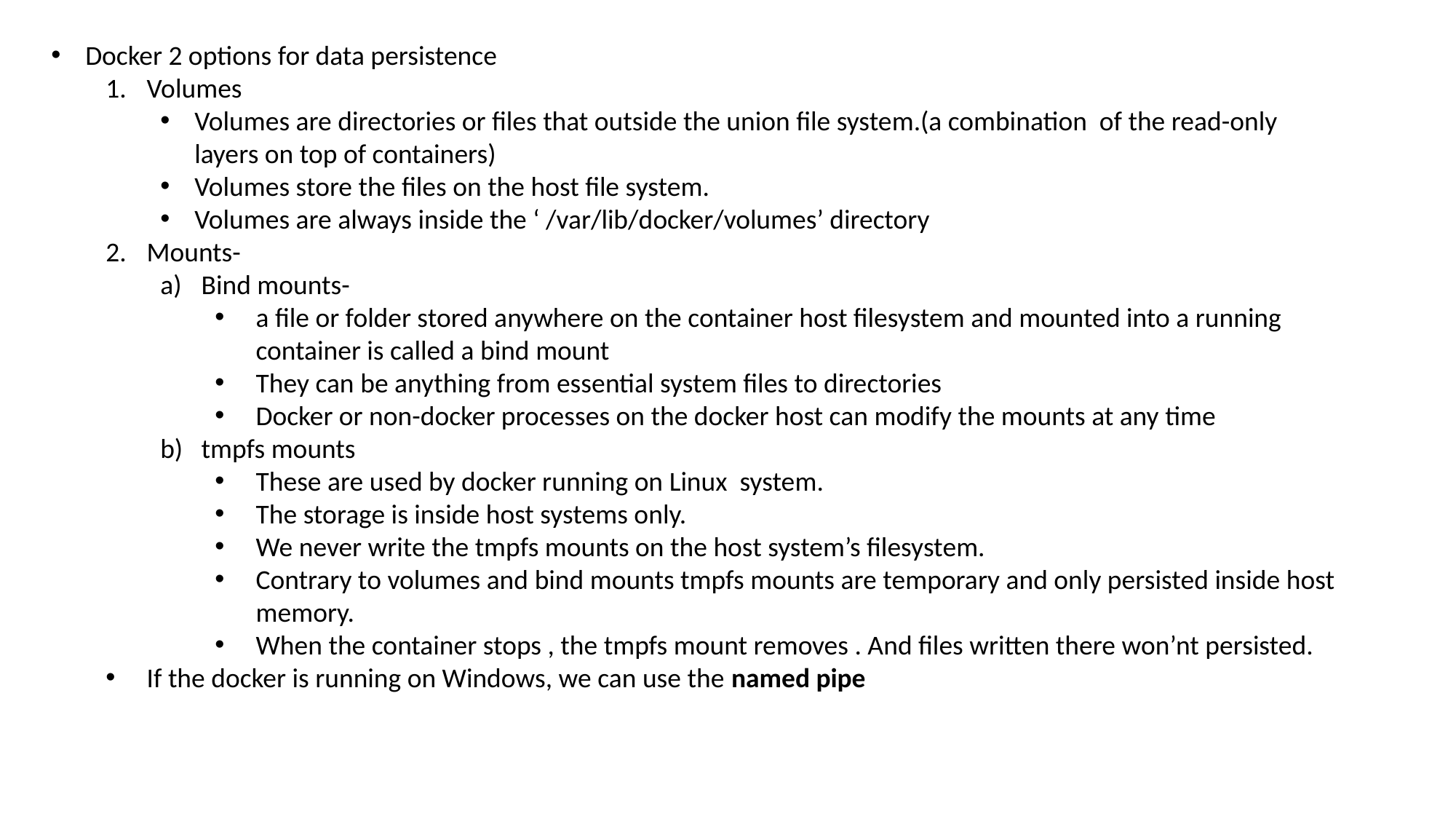

Docker 2 options for data persistence
Volumes
Volumes are directories or files that outside the union file system.(a combination  of the read-only layers on top of containers)
Volumes store the files on the host file system.
Volumes are always inside the ‘ /var/lib/docker/volumes’ directory
Mounts-
Bind mounts-
a file or folder stored anywhere on the container host filesystem and mounted into a running container is called a bind mount
They can be anything from essential system files to directories
Docker or non-docker processes on the docker host can modify the mounts at any time
tmpfs mounts
These are used by docker running on Linux  system.
The storage is inside host systems only.
We never write the tmpfs mounts on the host system’s filesystem.
Contrary to volumes and bind mounts tmpfs mounts are temporary and only persisted inside host memory.
When the container stops , the tmpfs mount removes . And files written there won’nt persisted.
If the docker is running on Windows, we can use the named pipe